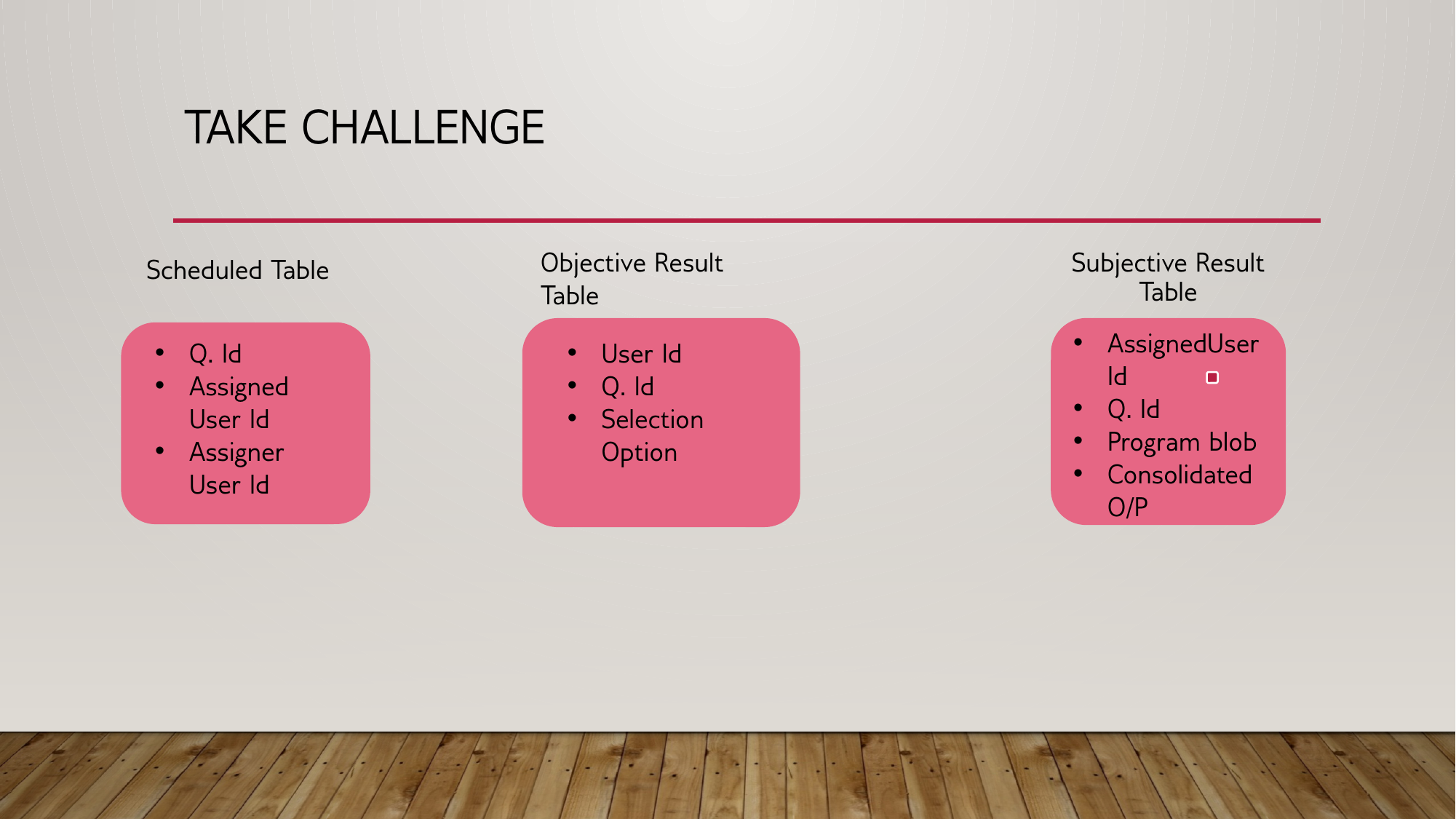

# Take Challenge

Subjective Result Table

Objective Result Table
Scheduled Table
AssignedUser Id
Q. Id
Program blob
Consolidated O/P

Q. Id
Assigned User Id
Assigner User Id
User Id
Q. Id
Selection Option